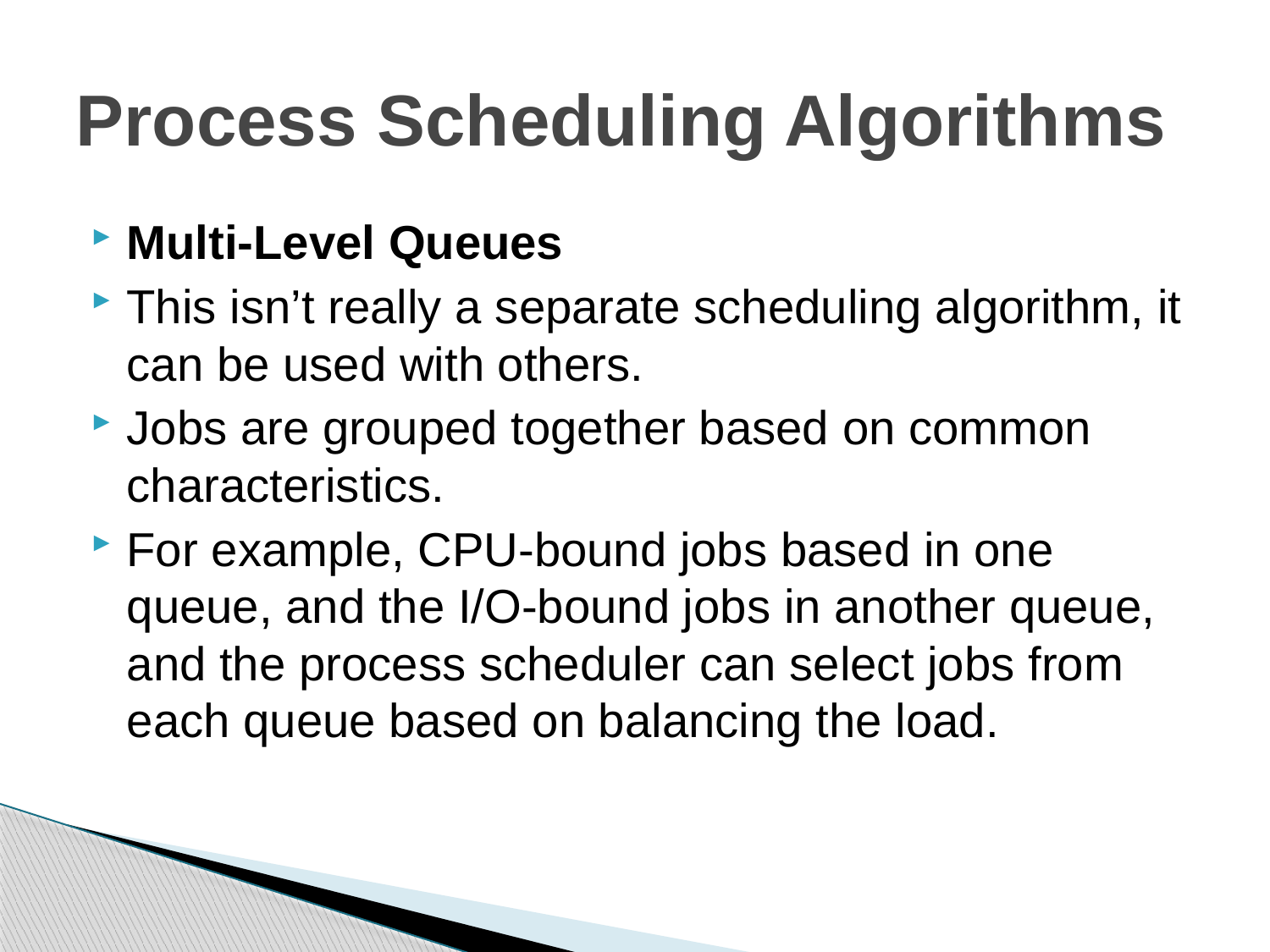

# Process Scheduling Algorithms
Multi-Level Queues
This isn’t really a separate scheduling algorithm, it can be used with others.
Jobs are grouped together based on common characteristics.
For example, CPU-bound jobs based in one queue, and the I/O-bound jobs in another queue, and the process scheduler can select jobs from each queue based on balancing the load.